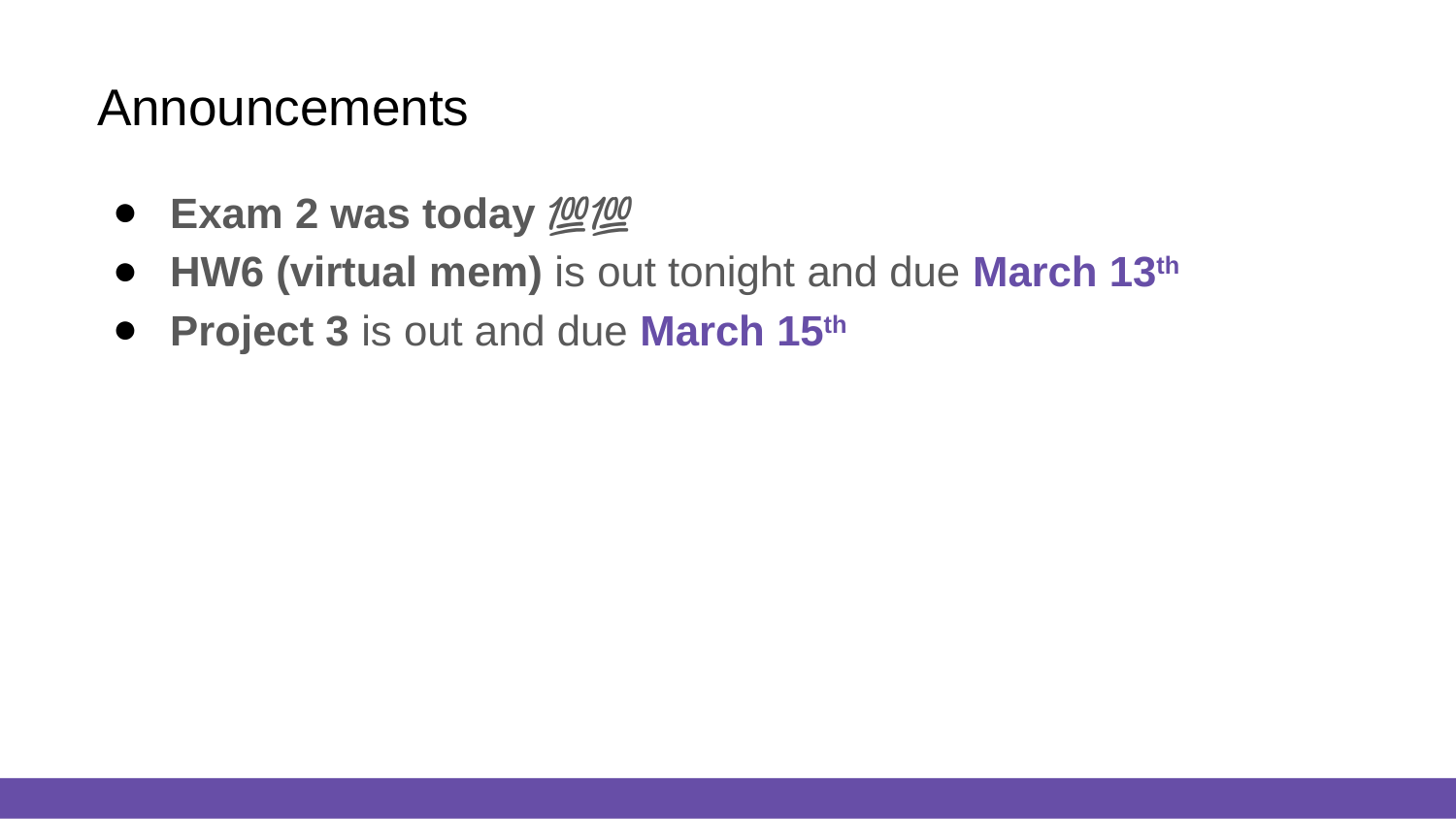

# Announcements
Exam 2 was today 💯💯
HW6 (virtual mem) is out tonight and due March 13th
Project 3 is out and due March 15th